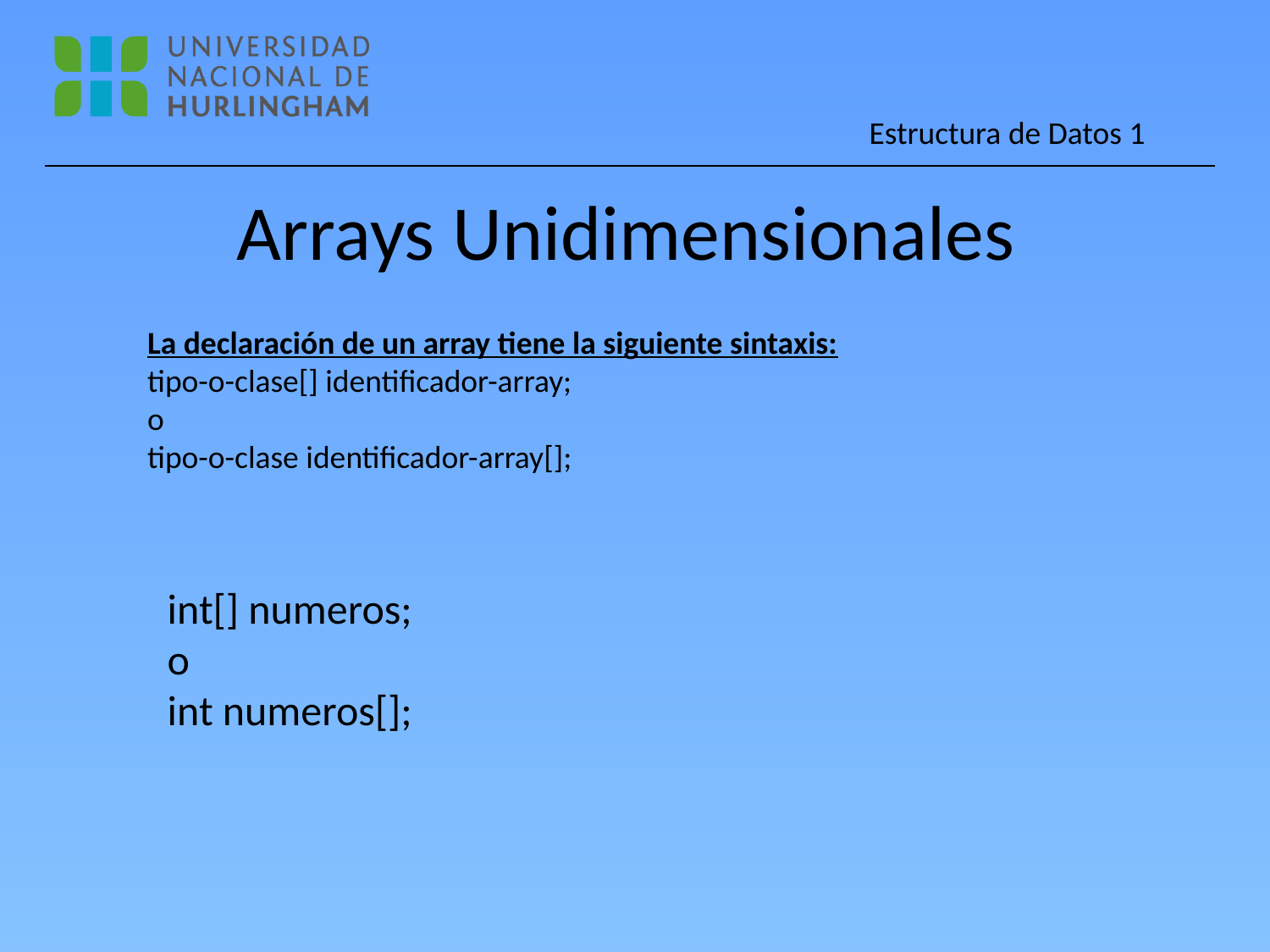

# Arrays Unidimensionales
La declaración de un array tiene la siguiente sintaxis:
tipo-o-clase[] identificador-array;
o
tipo-o-clase identificador-array[];
int[] numeros;
o
int numeros[];